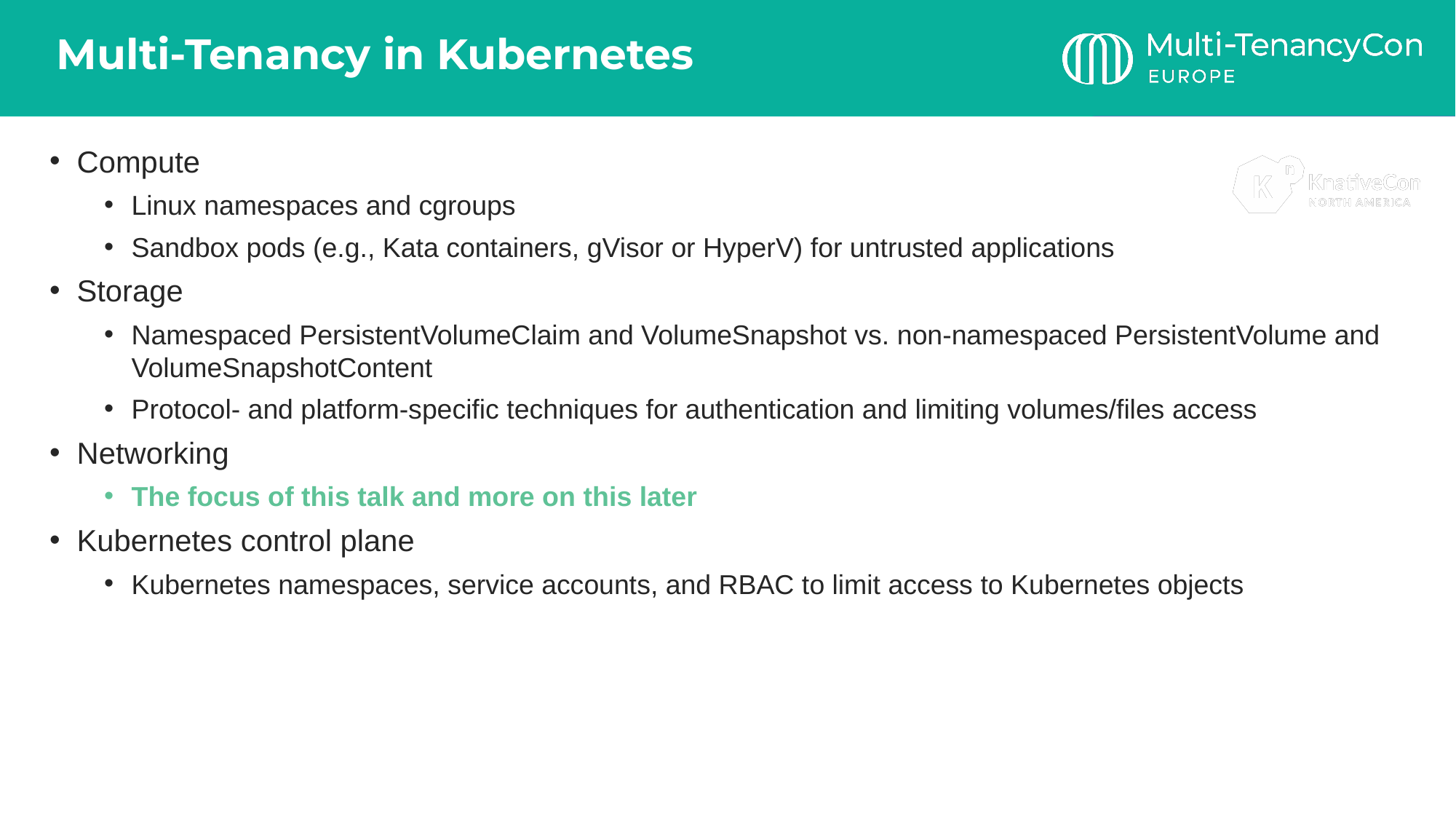

Multi-Tenancy in Kubernetes
Compute
Linux namespaces and cgroups
Sandbox pods (e.g., Kata containers, gVisor or HyperV) for untrusted applications
Storage
Namespaced PersistentVolumeClaim and VolumeSnapshot vs. non-namespaced PersistentVolume and VolumeSnapshotContent
Protocol- and platform-specific techniques for authentication and limiting volumes/files access
Networking
The focus of this talk and more on this later
Kubernetes control plane
Kubernetes namespaces, service accounts, and RBAC to limit access to Kubernetes objects